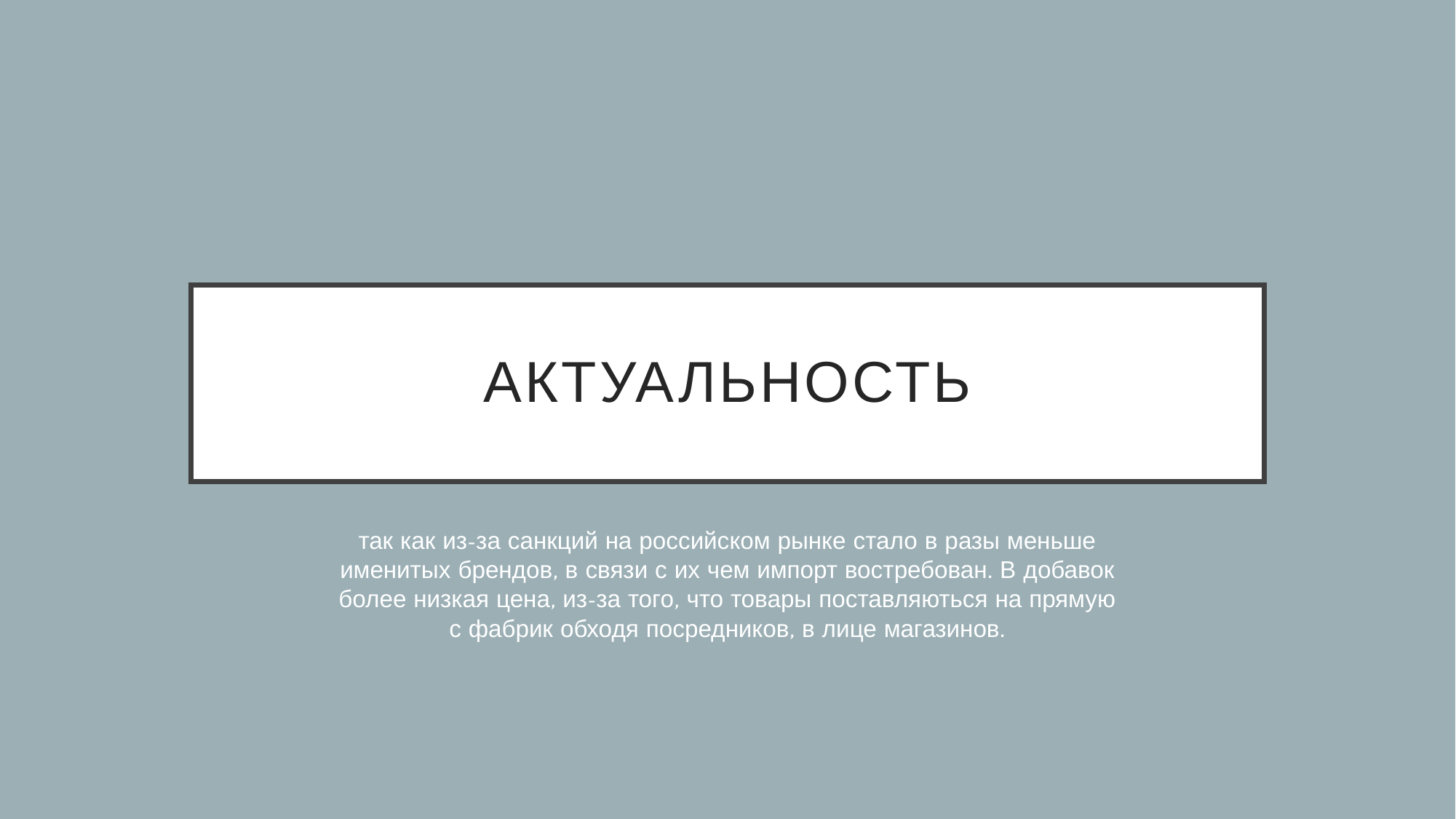

# Актуальность
так как из-за санкций на российском рынке стало в разы меньше именитых брендов, в связи с их чем импорт востребован. В добавок более низкая цена, из-за того, что товары поставляються на прямую с фабрик обходя посредников, в лице магазинов.